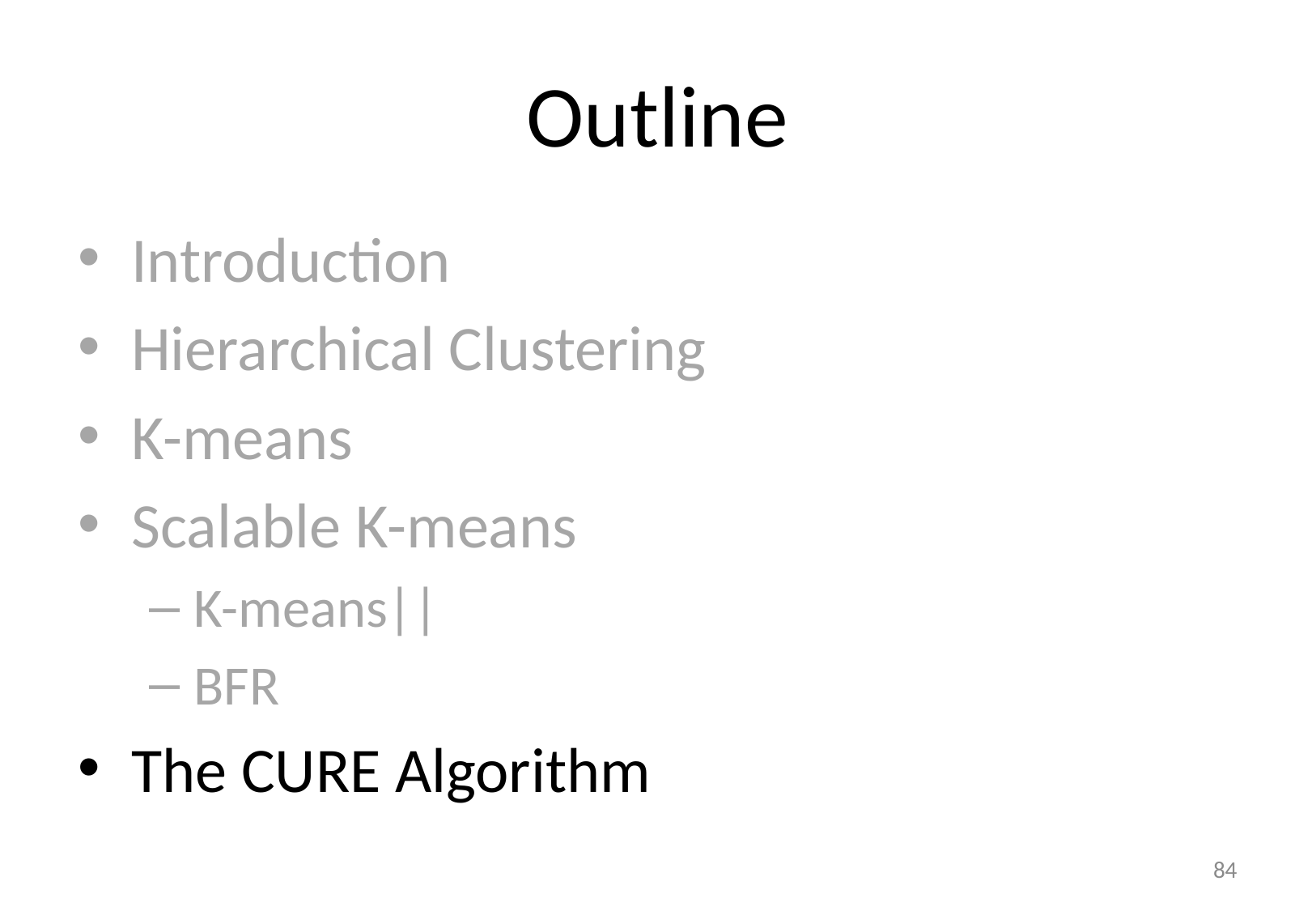

# Outline
Introduction
Hierarchical Clustering
K-means
Scalable K-means
K-means||
BFR
The CURE Algorithm

84